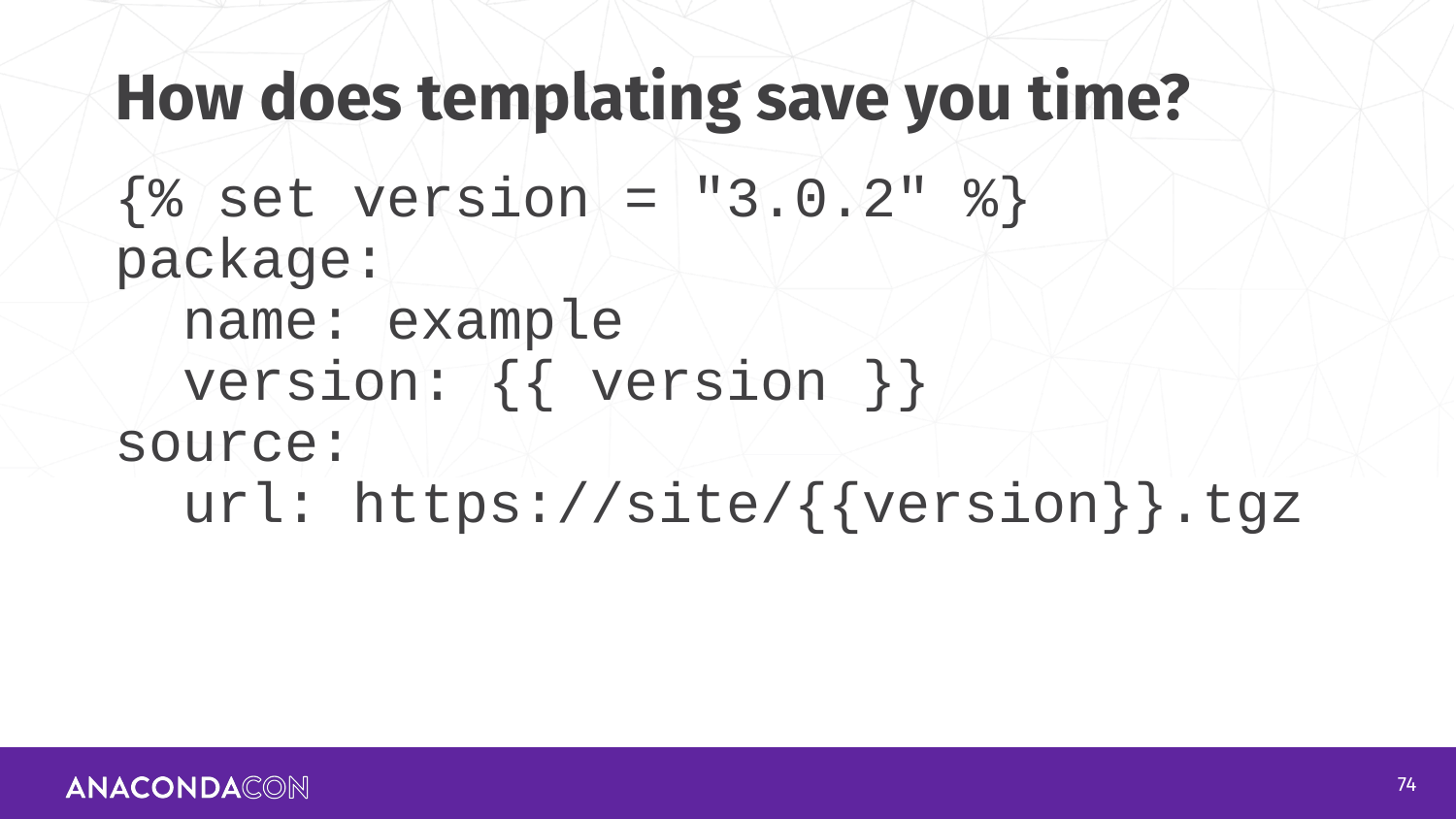

# How does templating save you time?
{% set version = "3.0.2" %}
package:
  name: example
  version: {{ version }}
source:
  url: https://site/{{version}}.tgz
74